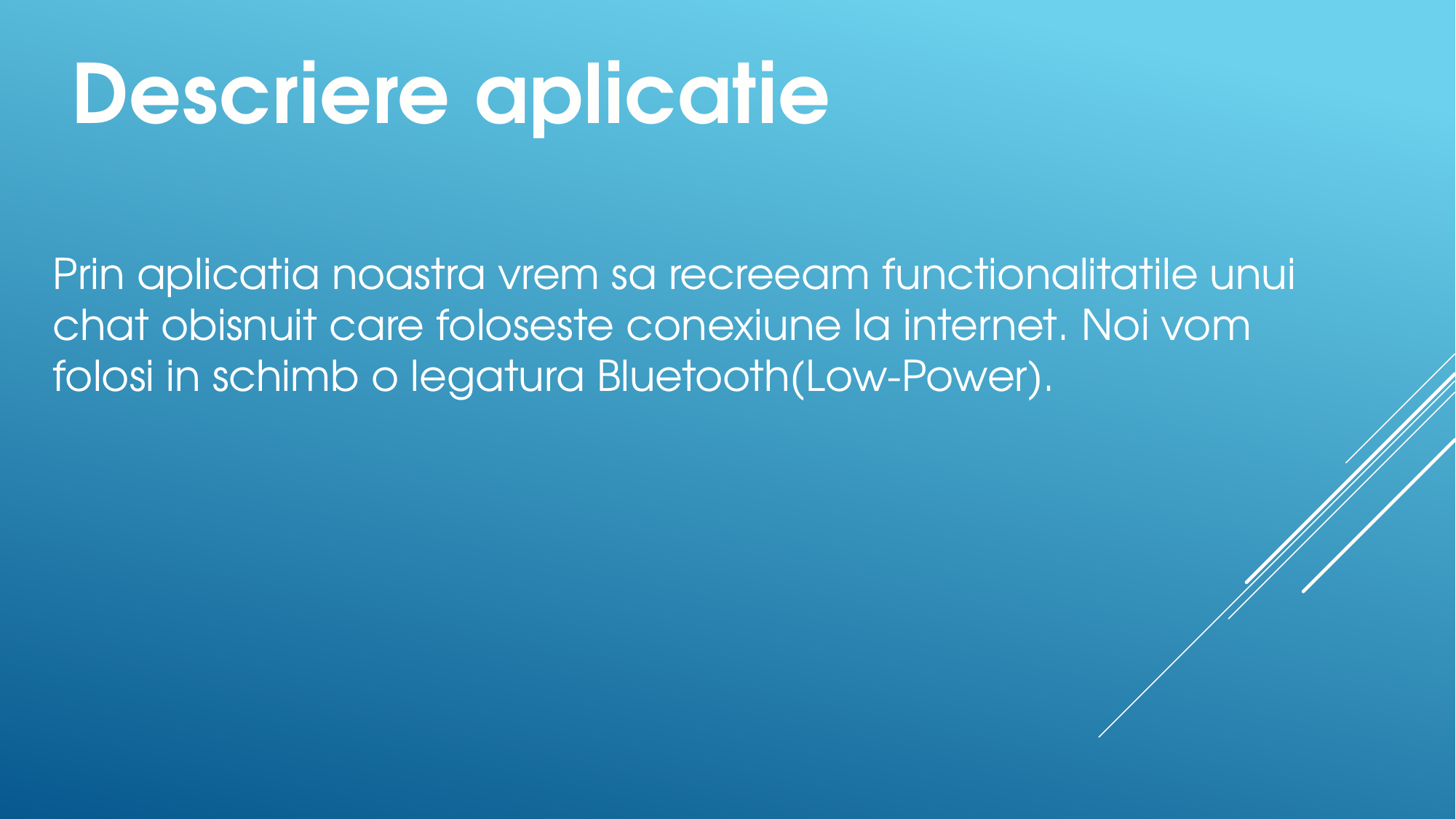

Descriere aplicatie
Prin aplicatia noastra vrem sa recreeam functionalitatile unui chat obisnuit care foloseste conexiune la internet. Noi vom folosi in schimb o legatura Bluetooth(Low-Power).